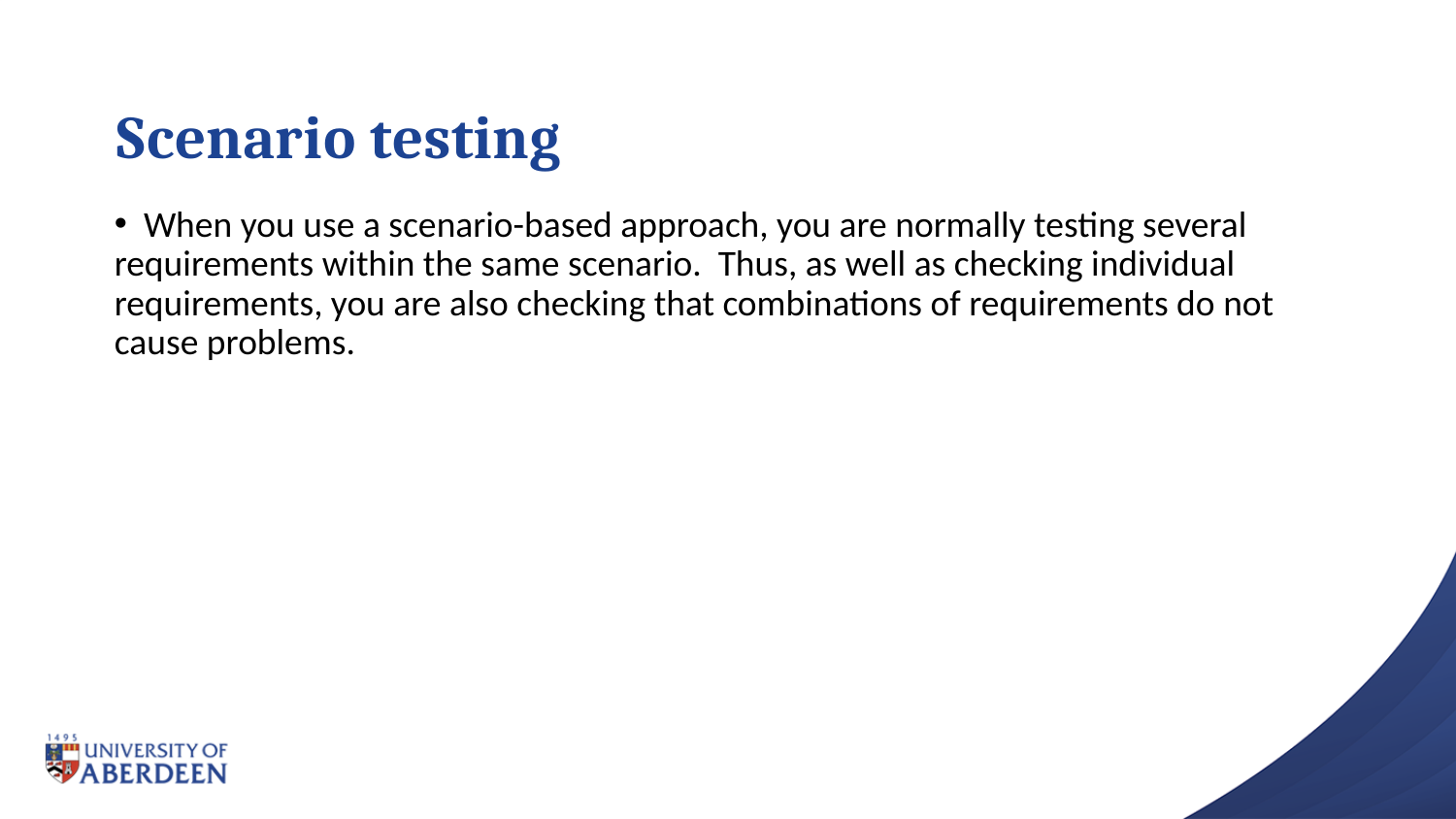

# Scenario testing
  When you use a scenario-based approach, you are normally testing several requirements within the same scenario.  Thus, as well as checking individual requirements, you are also checking that combinations of requirements do not cause problems.